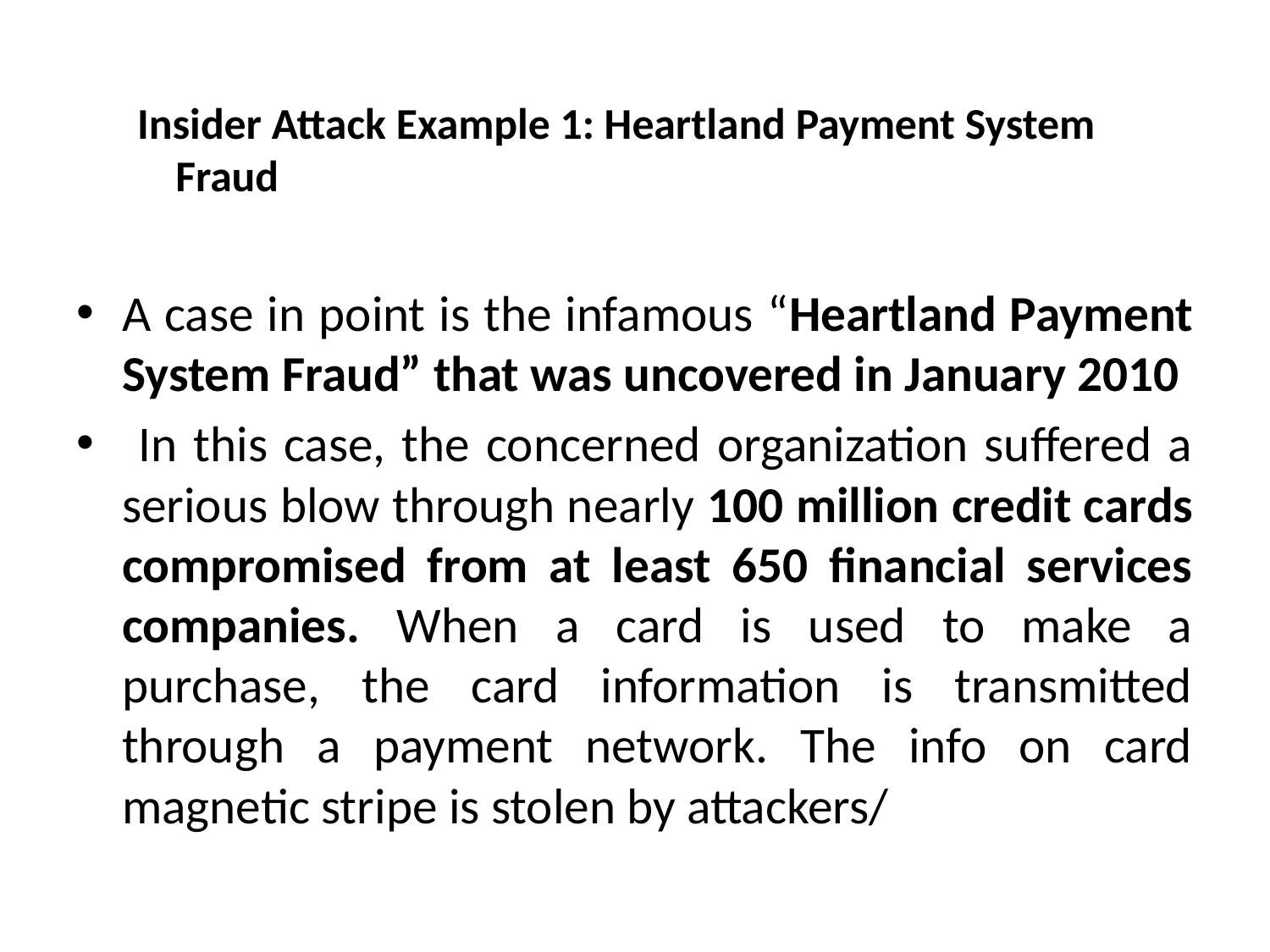

Insider Attack Example 1: Heartland Payment System Fraud

A case in point is the infamous “Heartland Payment System Fraud” that was uncovered in January 2010
 In this case, the concerned organization suﬀered a serious blow through nearly 100 million credit cards compromised from at least 650 ﬁnancial services companies. When a card is used to make a purchase, the card information is transmitted through a payment network. The info on card magnetic stripe is stolen by attackers/